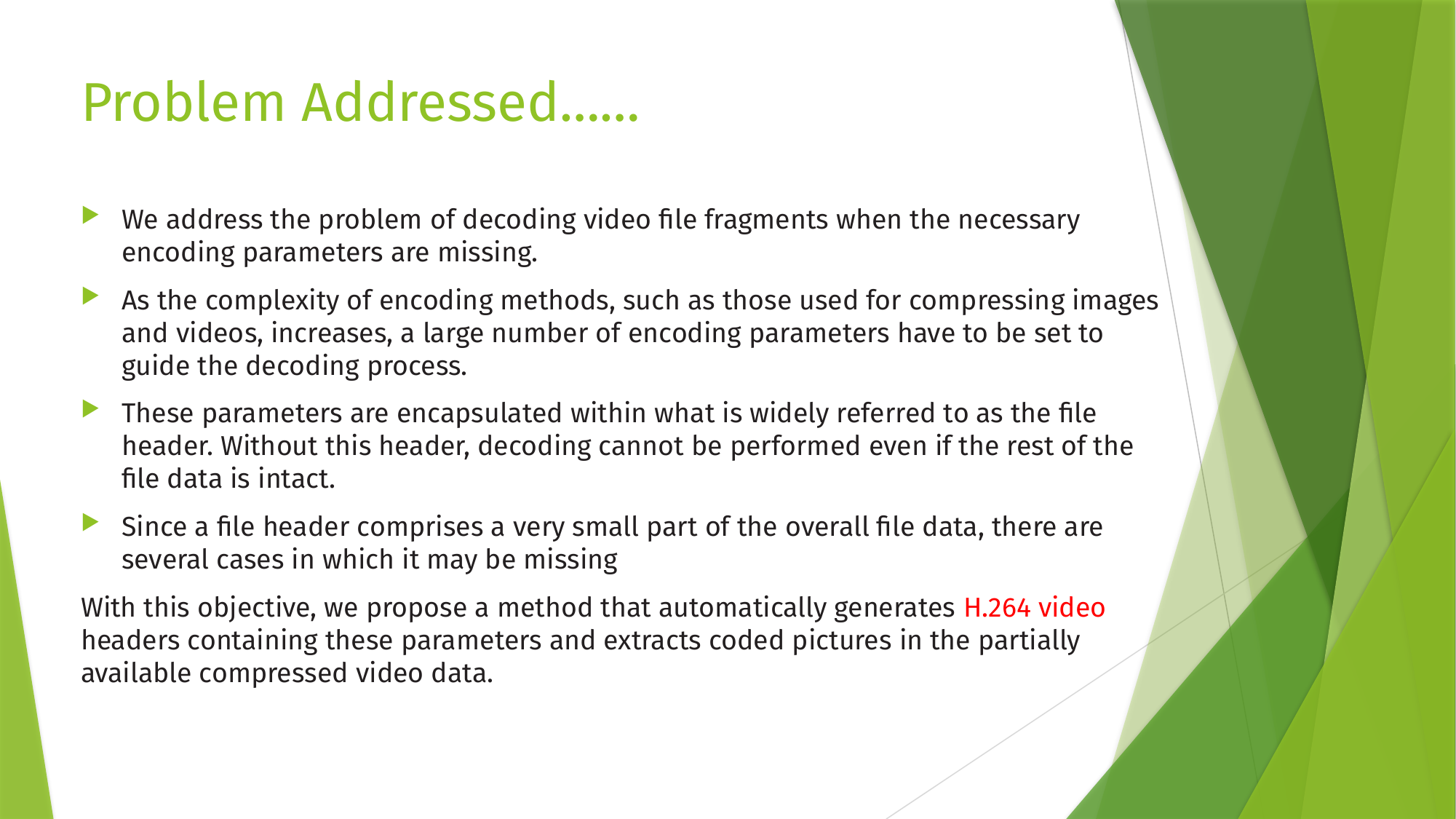

# Problem Addressed……
We address the problem of decoding video file fragments when the necessary encoding parameters are missing.
As the complexity of encoding methods, such as those used for compressing images and videos, increases, a large number of encoding parameters have to be set to guide the decoding process.
These parameters are encapsulated within what is widely referred to as the file header. Without this header, decoding cannot be performed even if the rest of the file data is intact.
Since a file header comprises a very small part of the overall file data, there are several cases in which it may be missing
With this objective, we propose a method that automatically generates H.264 video headers containing these parameters and extracts coded pictures in the partially available compressed video data.